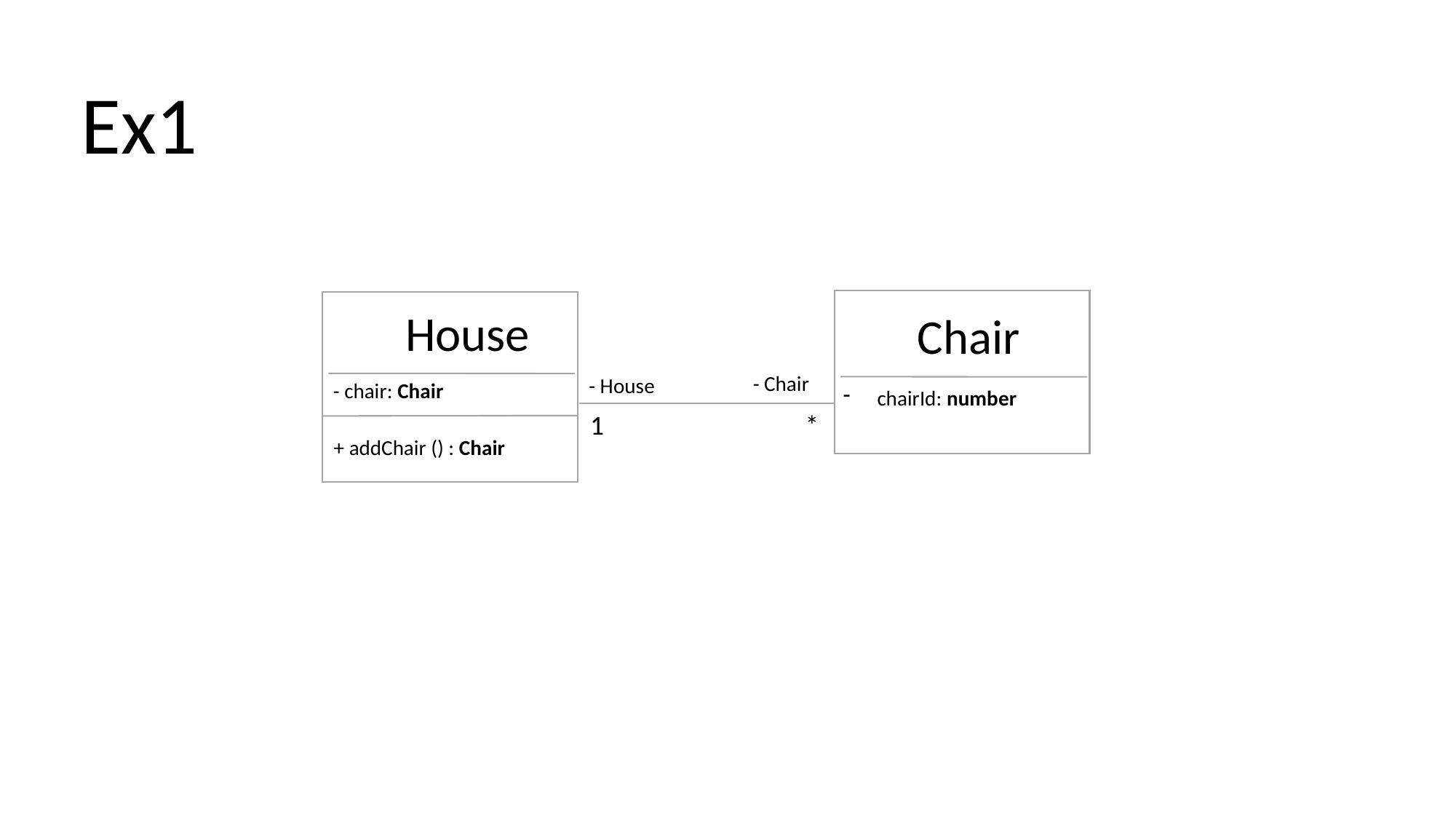

Ex1

House
Chair
- Chair
- House
- chair: Chair
chairId: number
1
*
+ addChair () : Chair